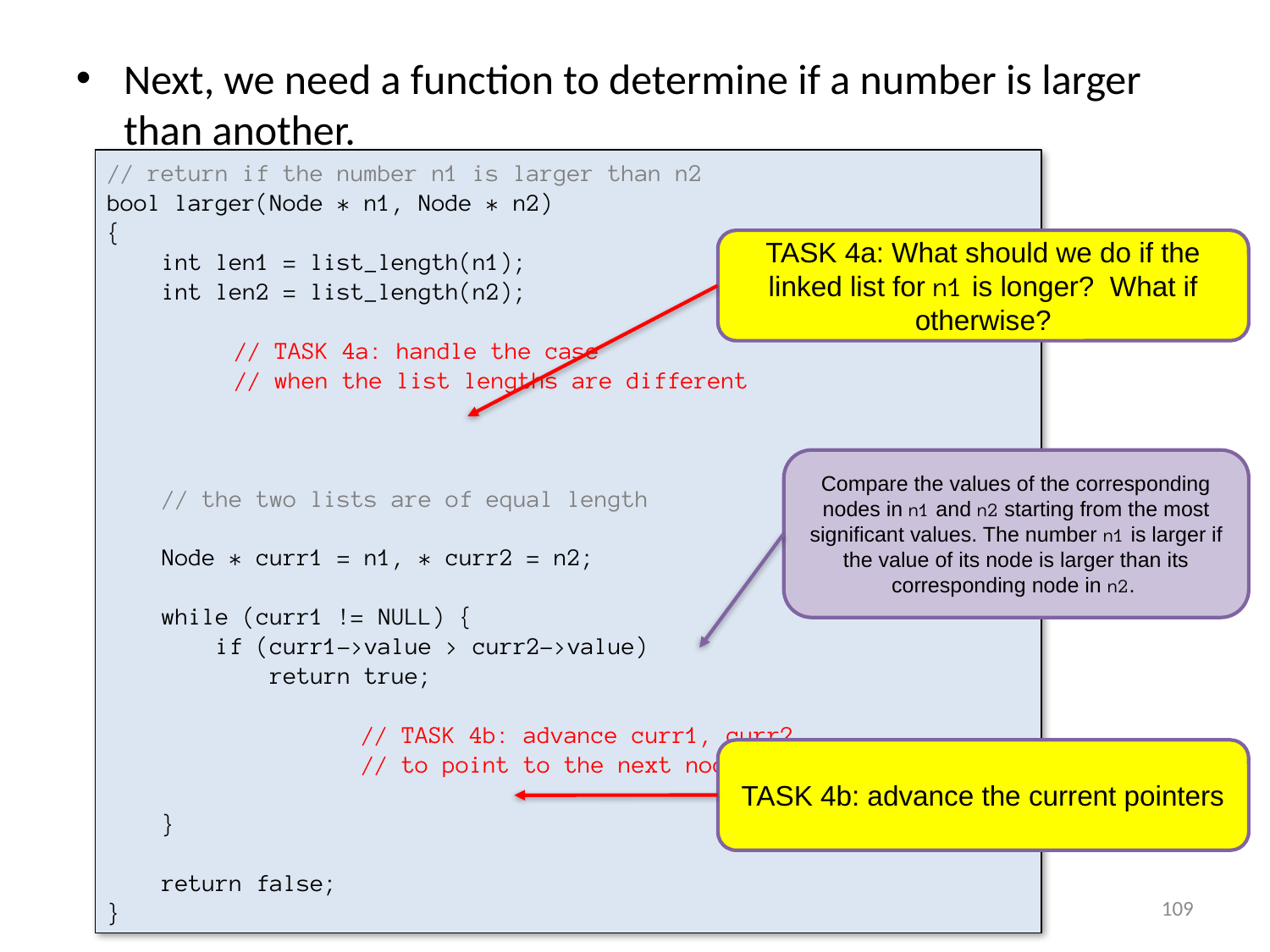

Next, we need a function to determine if a number is larger than another.
// return if the number n1 is larger than n2
bool larger(Node * n1, Node * n2)
{
    int len1 = list_length(n1);
    int len2 = list_length(n2);

	// TASK 4a: handle the case
	// when the list lengths are different

    // the two lists are of equal length

    Node * curr1 = n1, * curr2 = n2;

    while (curr1 != NULL) {
        if (curr1->value > curr2->value)
            return true;

		// TASK 4b: advance curr1, curr2
		// to point to the next nodes

    }

    return false;
}
TASK 4a: What should we do if the linked list for n1 is longer?  What if otherwise?

Compare the values of the corresponding nodes in n1 and n2 starting from the most significant values. The number n1 is larger if the value of its node is larger than its corresponding node in n2.

TASK 4b: advance the current pointers

109